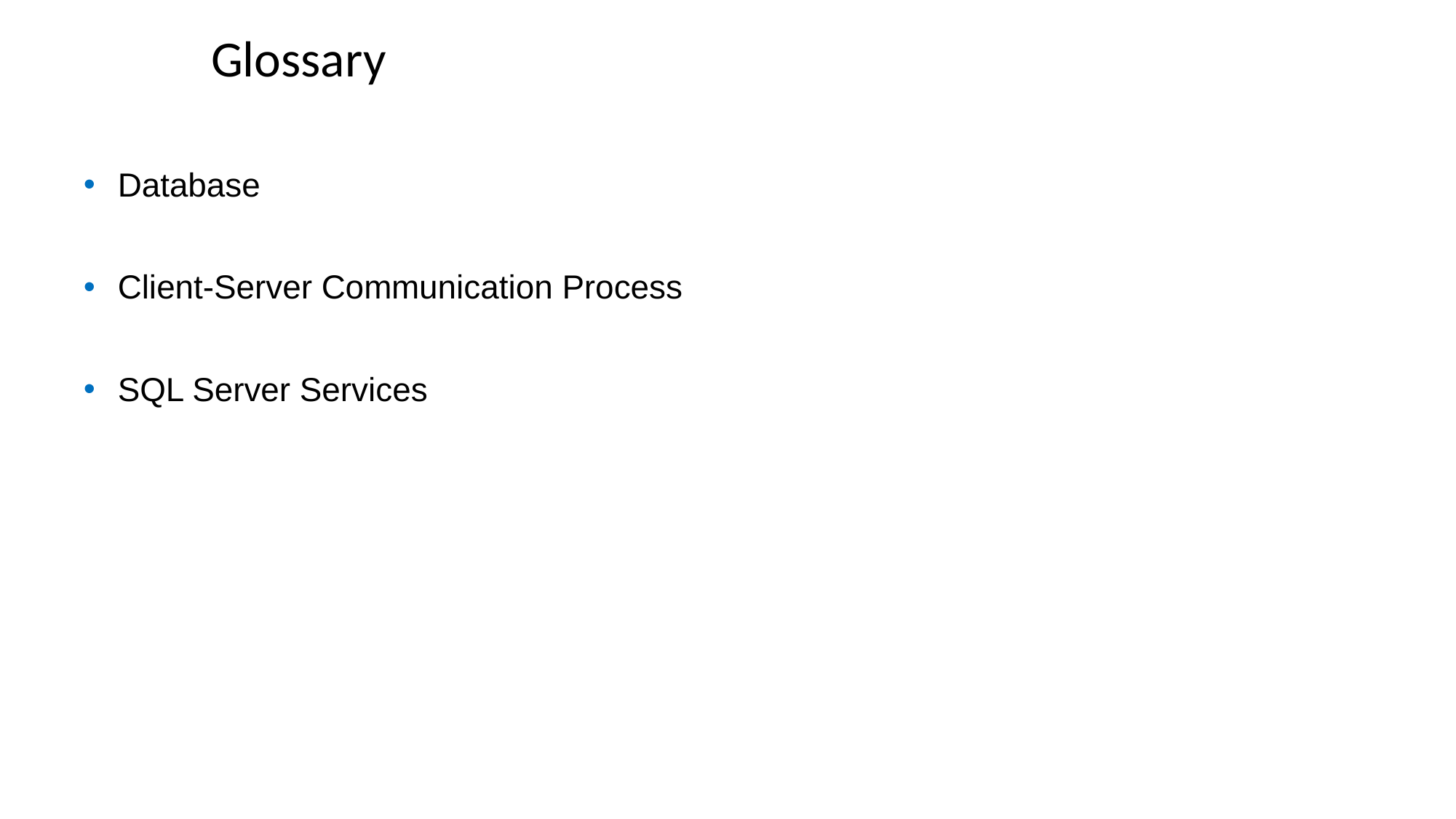

Glossary
Database

Client-Server Communication Process

SQL Server Services